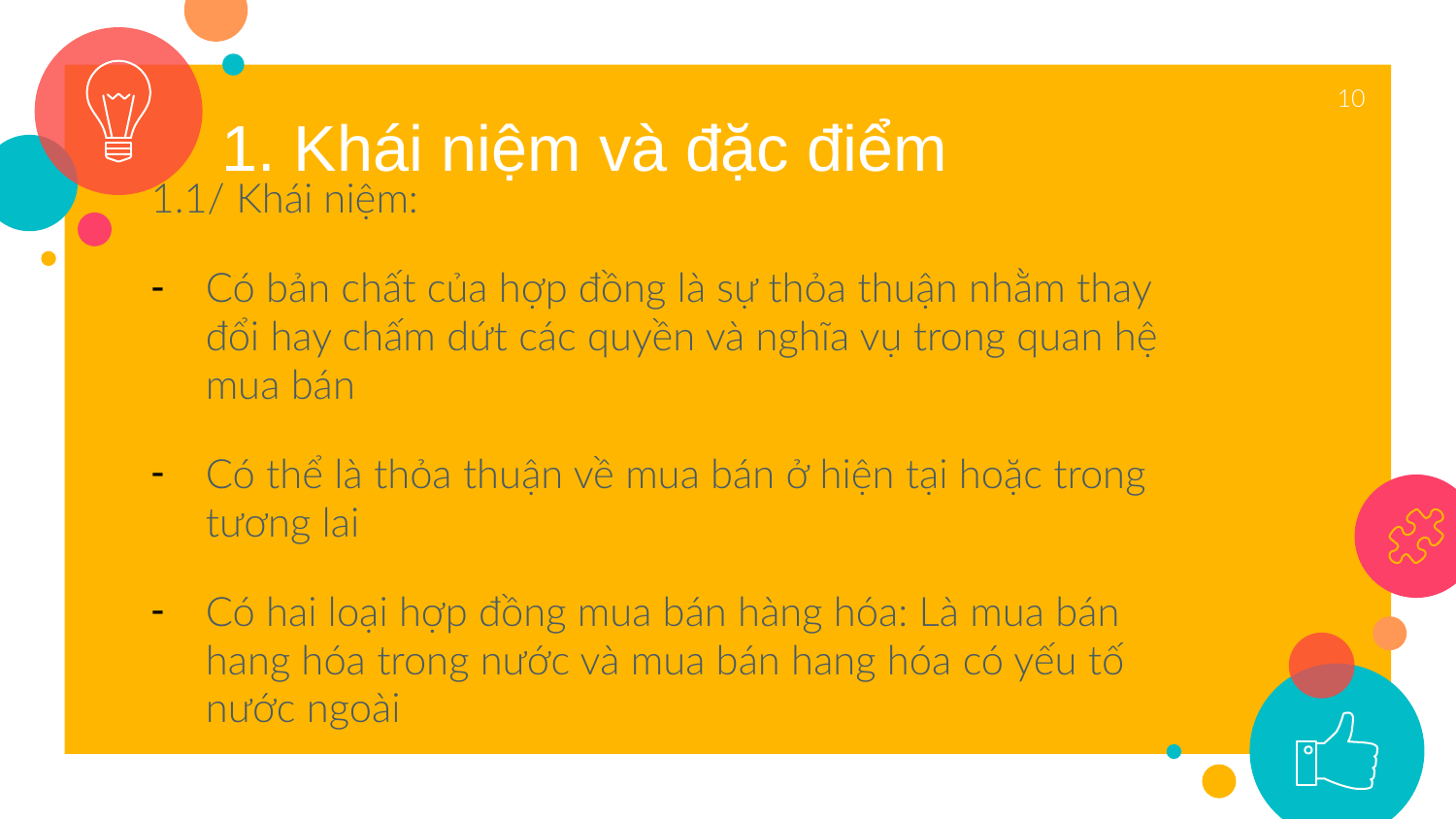

1. Khái niệm và đặc điểm
10
1.1/ Khái niệm:
Có bản chất của hợp đồng là sự thỏa thuận nhằm thay đổi hay chấm dứt các quyền và nghĩa vụ trong quan hệ mua bán
Có thể là thỏa thuận về mua bán ở hiện tại hoặc trong tương lai
Có hai loại hợp đồng mua bán hàng hóa: Là mua bán hang hóa trong nước và mua bán hang hóa có yếu tố nước ngoài